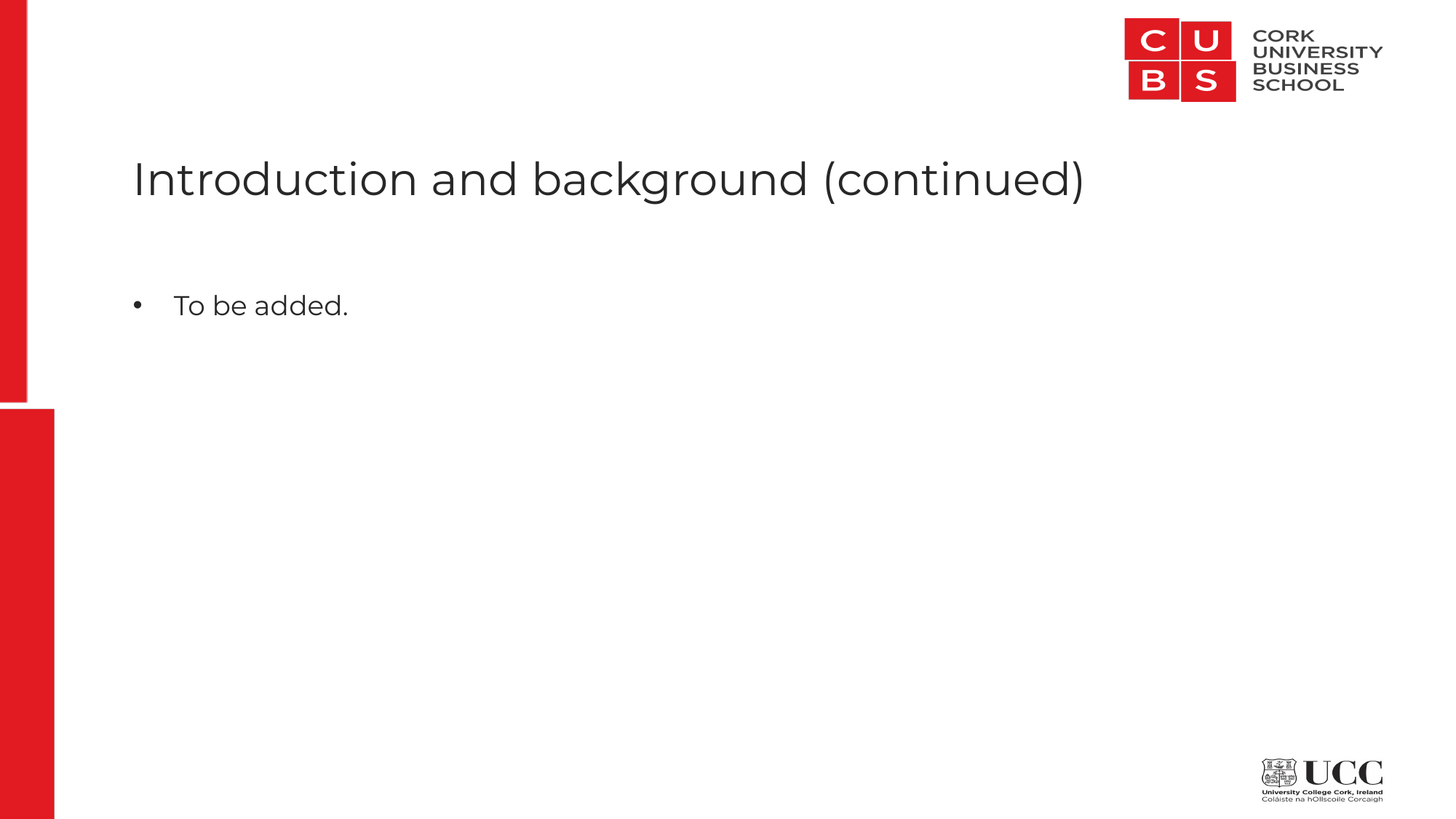

# Introduction and background (continued)
To be added.